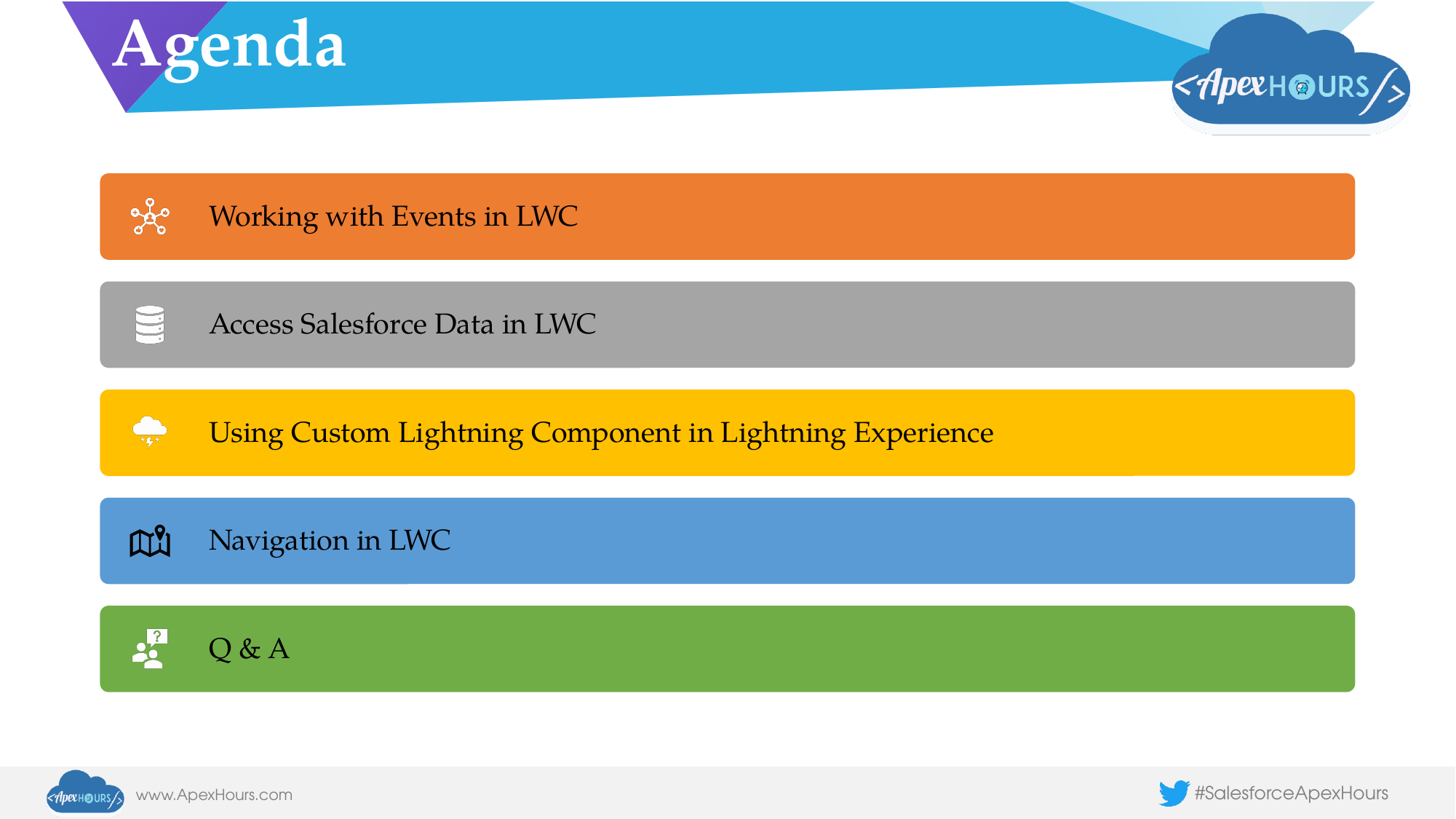

# Agenda
Working with Events in LWC
Access Salesforce Data in LWC
Using Custom Lightning Component in Lightning Experience
Navigation in LWC
Q & A